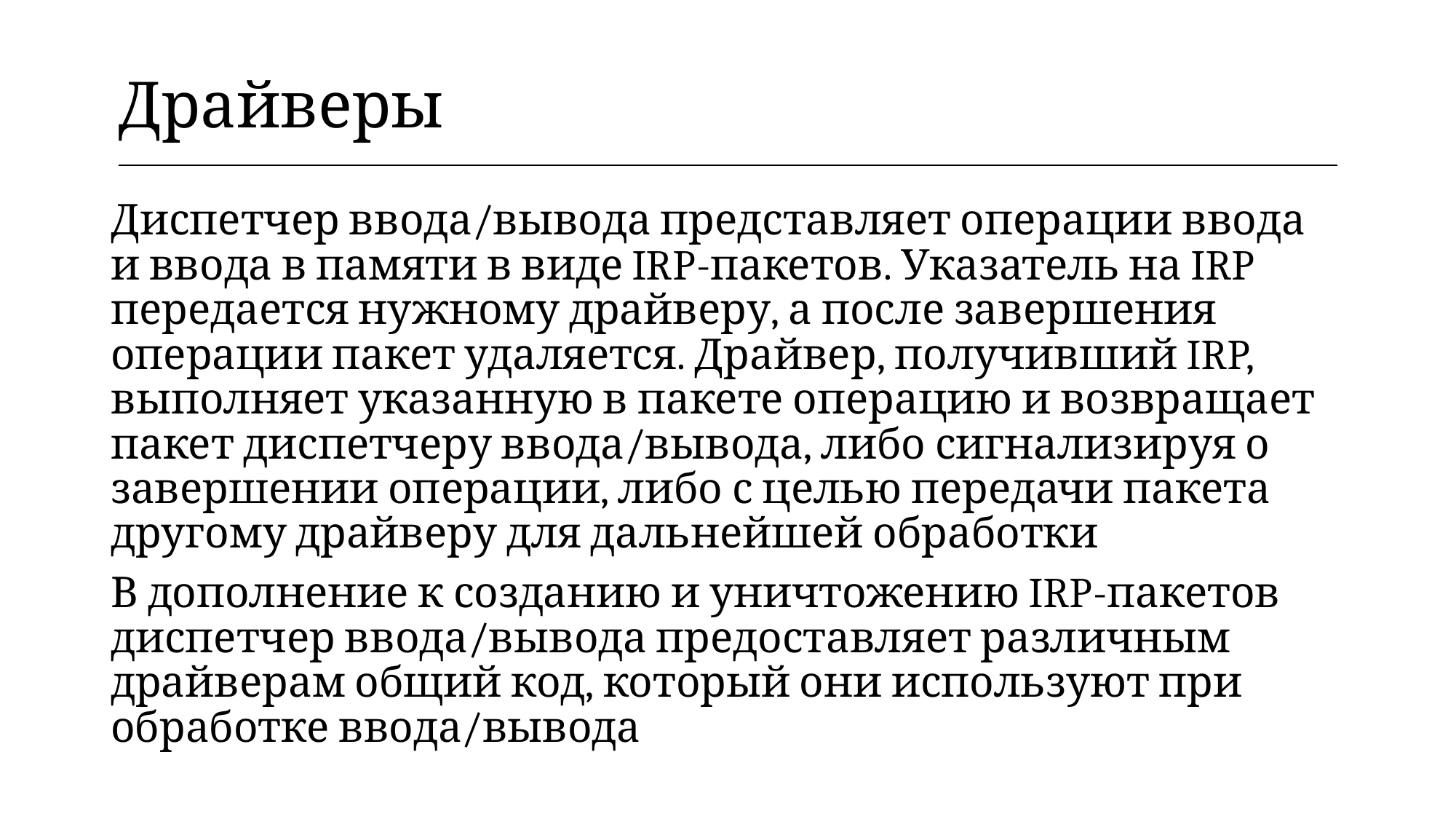

| Драйверы |
| --- |
Диспетчер ввода/вывода представляет операции ввода и ввода в памяти в виде IRP-пакетов. Указатель на IRP передается нужному драйверу, а после завершения операции пакет удаляется. Драйвер, получивший IRP, выполняет указанную в пакете операцию и возвращает пакет диспетчеру ввода/вывода, либо сигнализируя о завершении операции, либо с целью передачи пакета другому драйверу для дальнейшей обработки
В дополнение к созданию и уничтожению IRP-пакетов диспетчер ввода/вывода предоставляет различным драйверам общий код, который они используют при обработке ввода/вывода